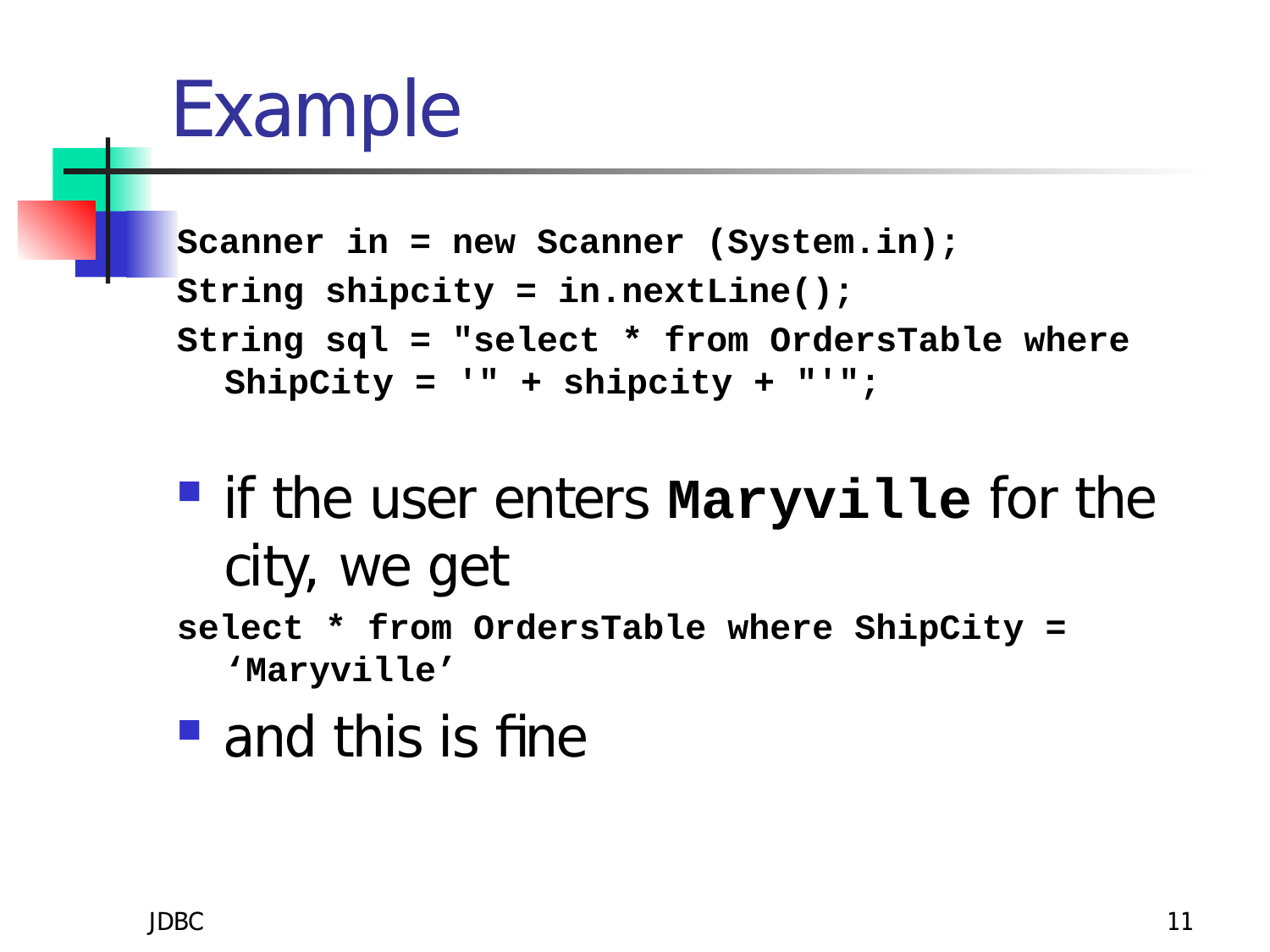

# Example
Scanner in = new Scanner (System.in);
String shipcity = in.nextLine();
String sql = "select * from OrdersTable where ShipCity = '" + shipcity + "'";

if the user enters Maryville for the city, we get
select * from OrdersTable where ShipCity = ‘Maryville’
and this is fine
JDBC
11